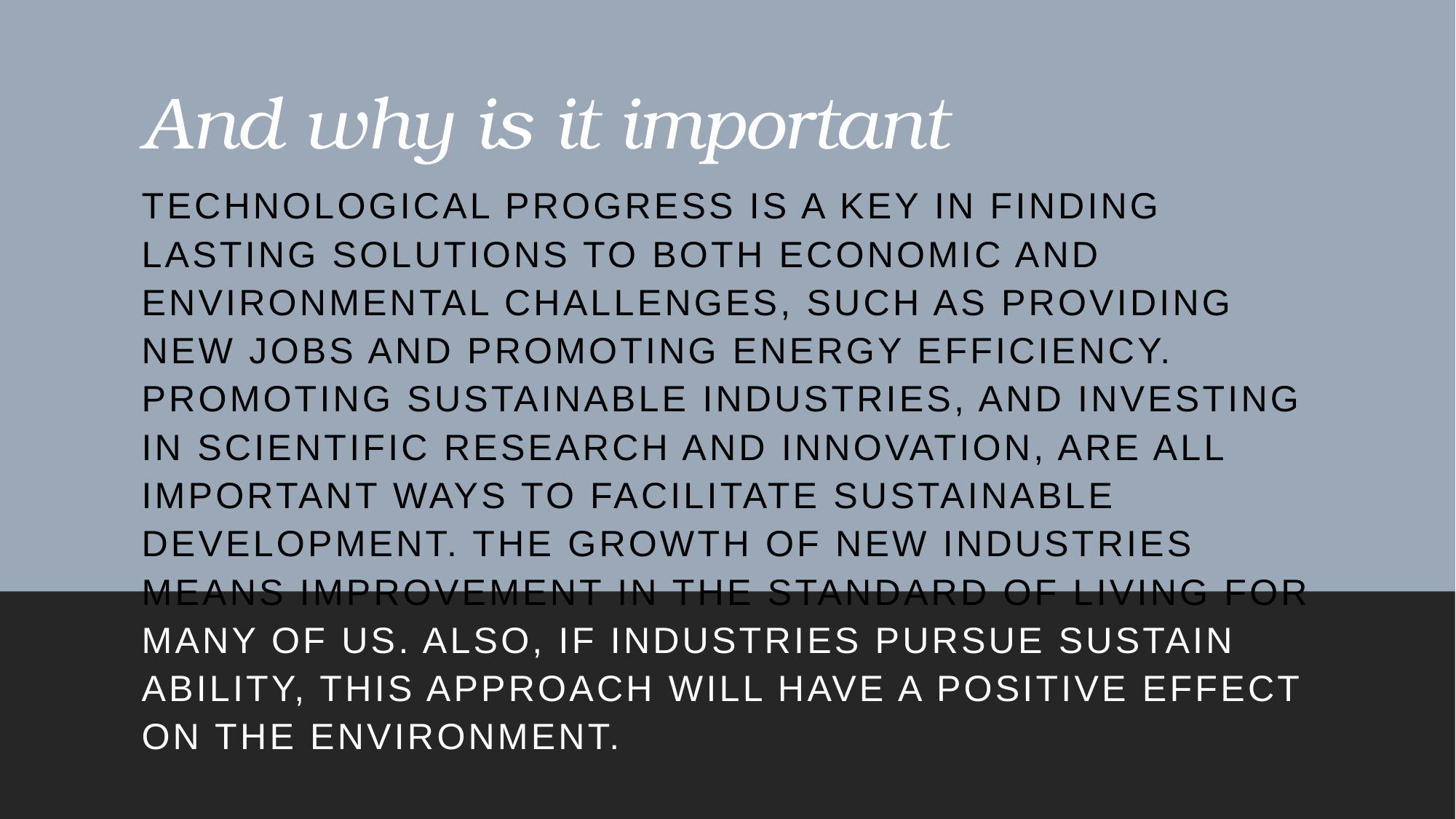

# And why is it important
Technological progress is a key in finding lasting solutions to both economic and environmental challenges, such as providing new jobs and promoting energy efficiency. Promoting sustainable industries, and investing in scientific research and innovation, are all important ways to facilitate sustainable development. The growth of new industries means improvement in the standard of living for many of us. Also, if industries pursue sustain ability, this approach will have a positive effect on the environment.